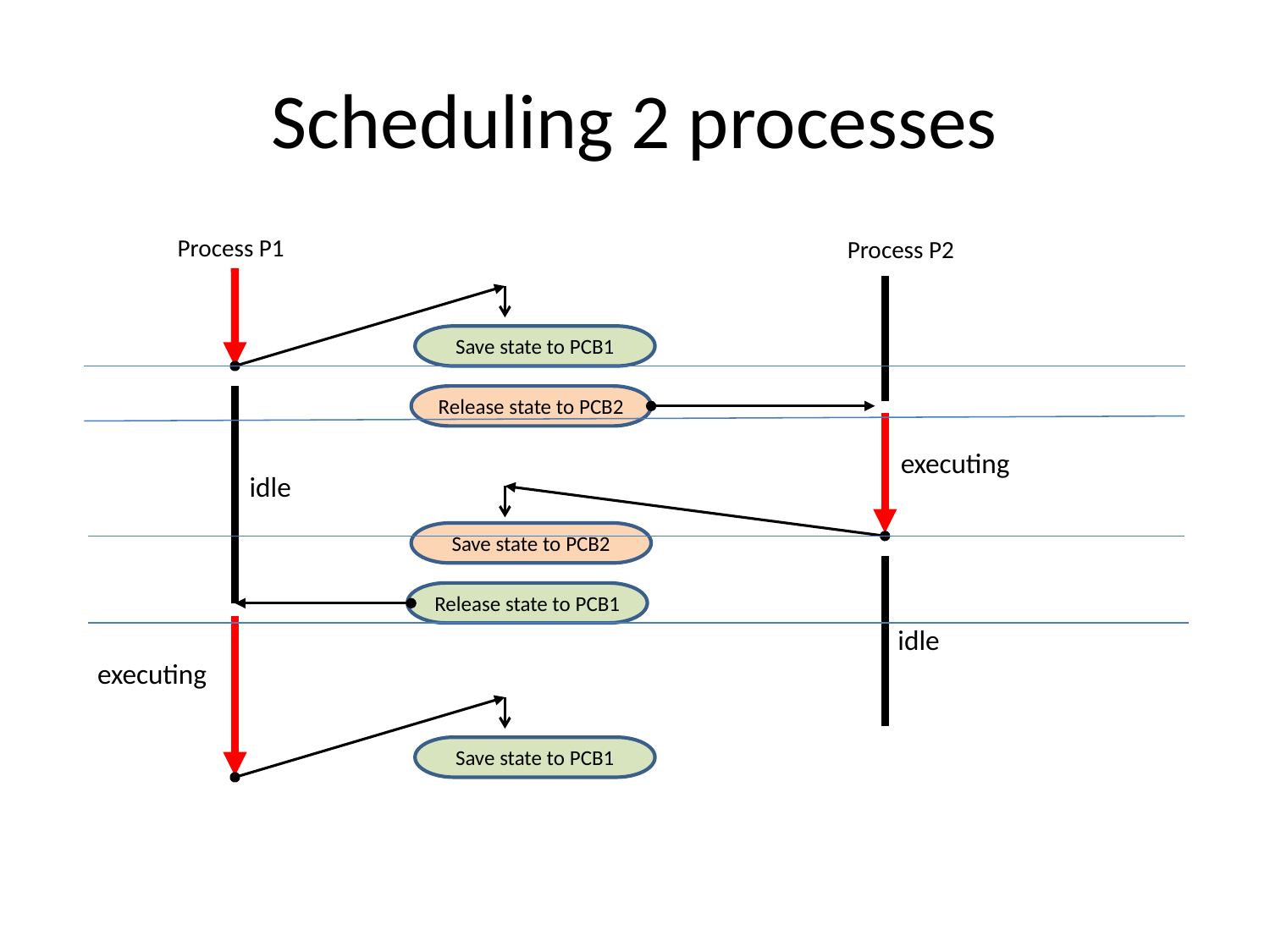

# Scheduling 2 processes
Process P1
Process P2
Save state to PCB1
Release state to PCB2
executing
idle
Save state to PCB2
Release state to PCB1
idle
executing
Save state to PCB1